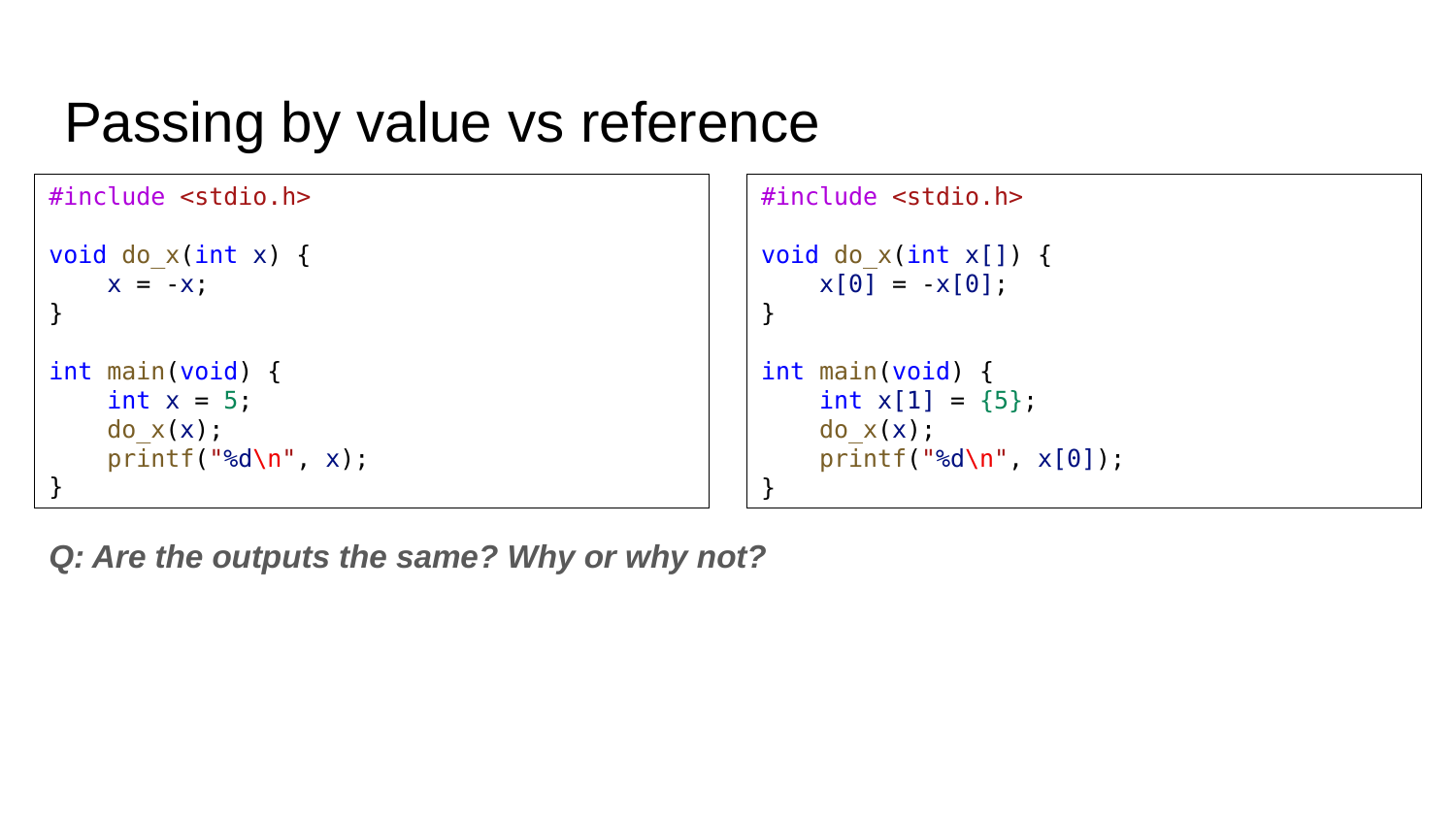

# Passing by value vs reference
#include <stdio.h>
void do_x(int x) {
    x = -x;
}
int main(void) {
    int x = 5;
    do_x(x);
    printf("%d\n", x);
}
#include <stdio.h>
void do_x(int x[]) {
    x[0] = -x[0];
}
int main(void) {
    int x[1] = {5};
    do_x(x);
    printf("%d\n", x[0]);
}
Q: Are the outputs the same? Why or why not?